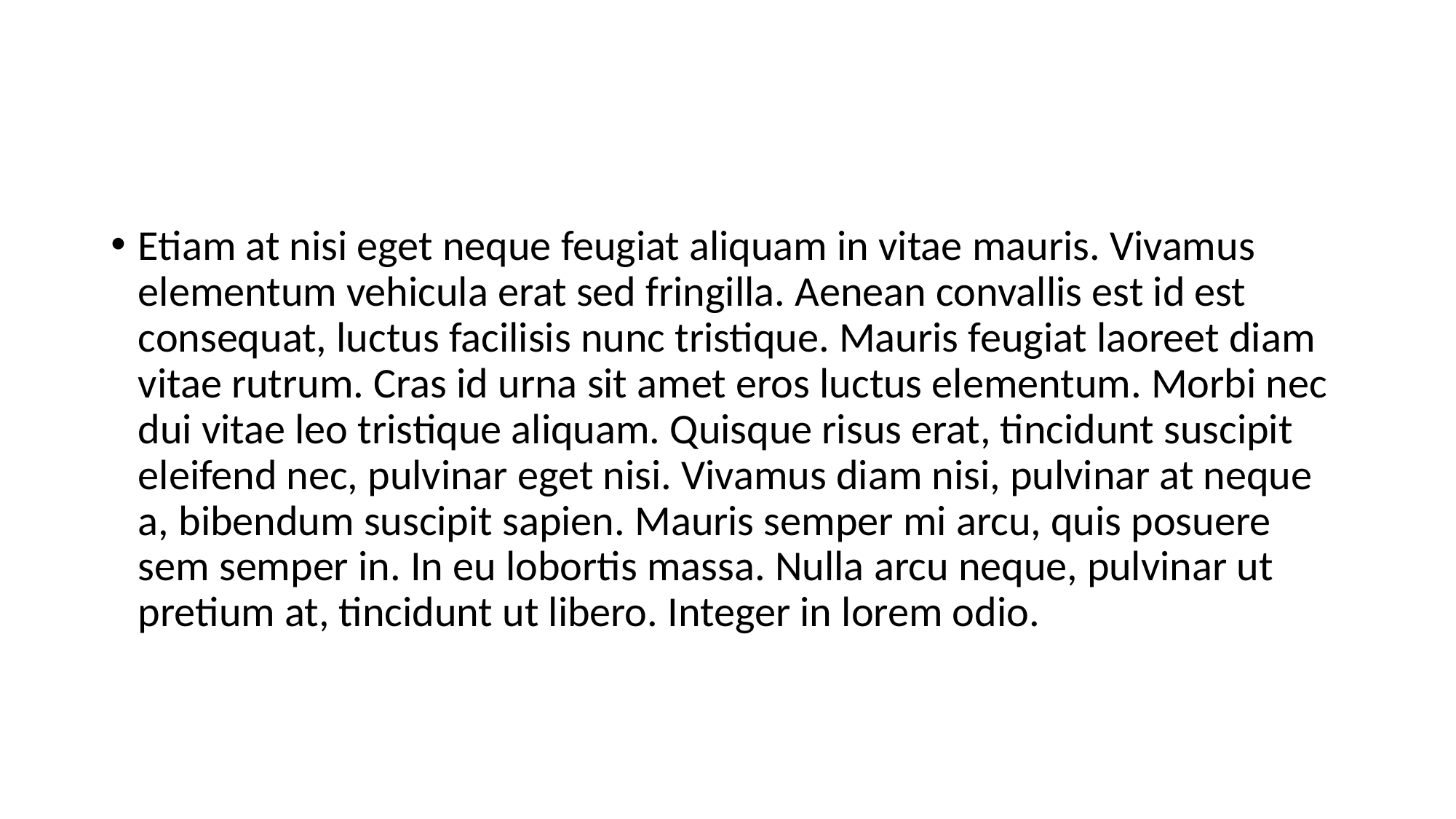

#
Etiam at nisi eget neque feugiat aliquam in vitae mauris. Vivamus elementum vehicula erat sed fringilla. Aenean convallis est id est consequat, luctus facilisis nunc tristique. Mauris feugiat laoreet diam vitae rutrum. Cras id urna sit amet eros luctus elementum. Morbi nec dui vitae leo tristique aliquam. Quisque risus erat, tincidunt suscipit eleifend nec, pulvinar eget nisi. Vivamus diam nisi, pulvinar at neque a, bibendum suscipit sapien. Mauris semper mi arcu, quis posuere sem semper in. In eu lobortis massa. Nulla arcu neque, pulvinar ut pretium at, tincidunt ut libero. Integer in lorem odio.